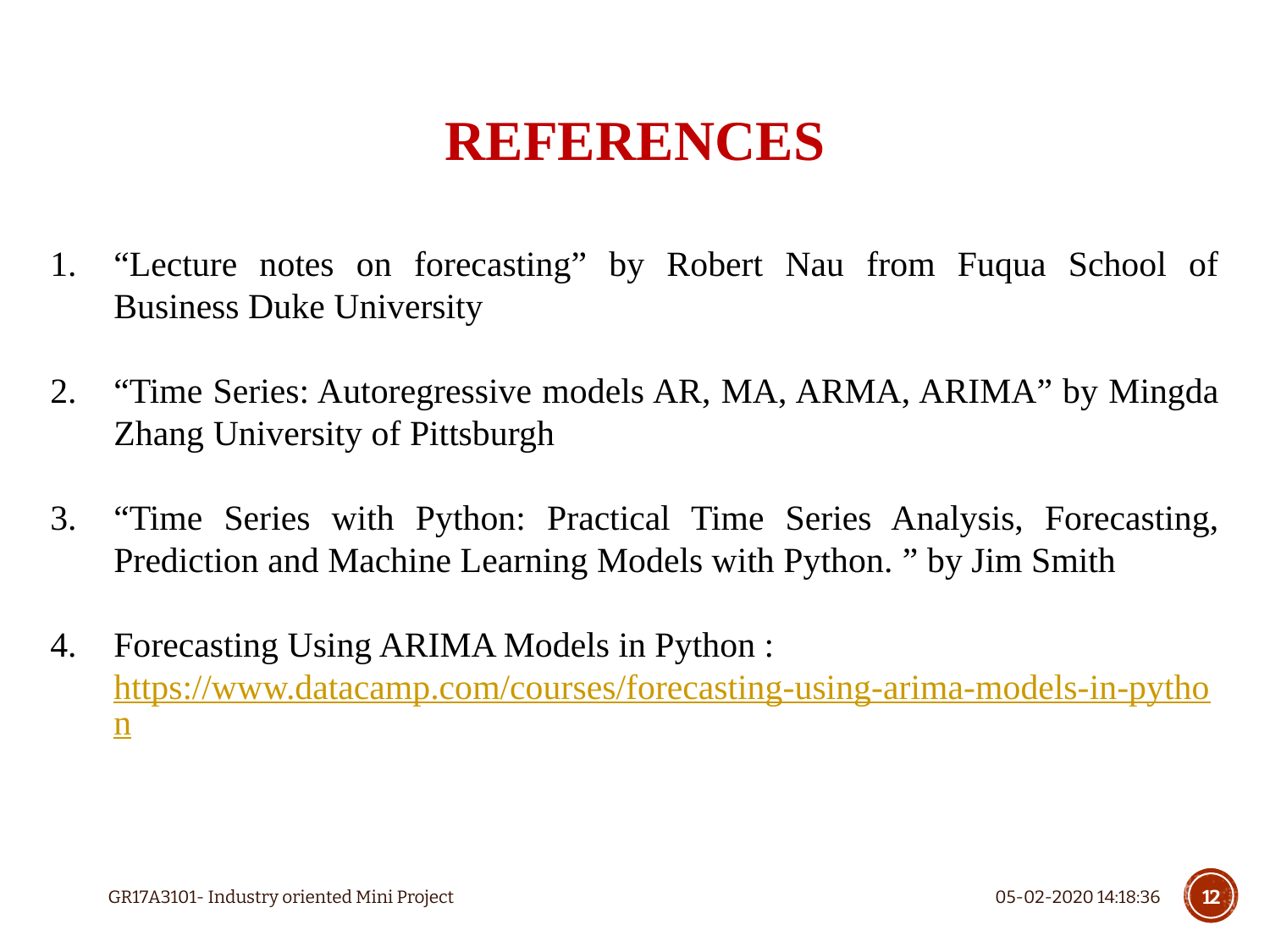

# References
“Lecture notes on forecasting” by Robert Nau from Fuqua School of Business Duke University

“Time Series: Autoregressive models AR, MA, ARMA, ARIMA” by Mingda Zhang University of Pittsburgh

“Time Series with Python: Practical Time Series Analysis, Forecasting, Prediction and Machine Learning Models with Python. ” by Jim Smith

Forecasting Using ARIMA Models in Python : https://www.datacamp.com/courses/forecasting-using-arima-models-in-python
GR17A3101- Industry oriented Mini Project
05-02-2020 14:18:36
12